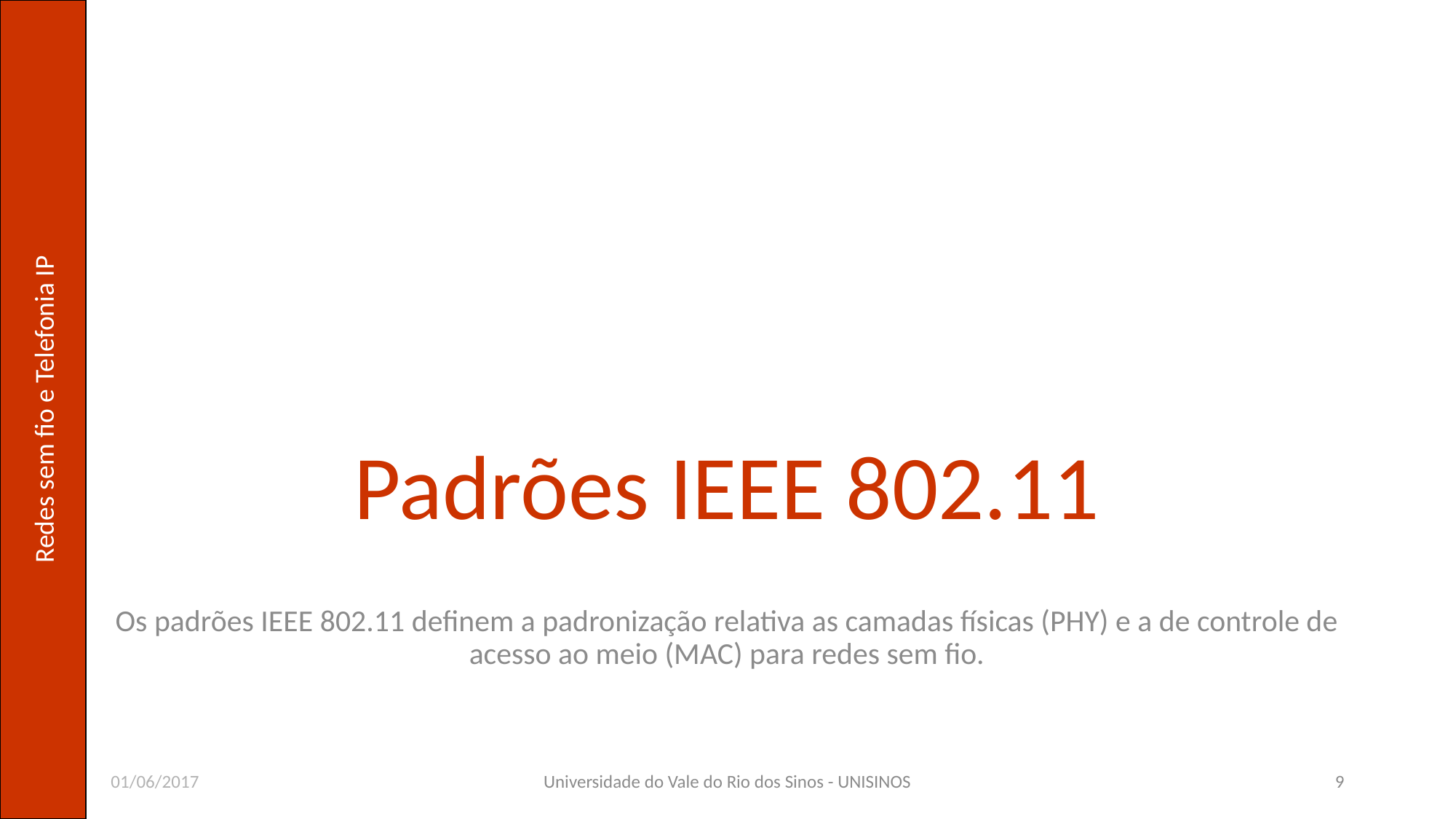

# Padrões IEEE 802.11

Os padrões IEEE 802.11 definem a padronização relativa as camadas físicas (PHY) e a de controle de acesso ao meio (MAC) para redes sem fio.
01/06/2017
Universidade do Vale do Rio dos Sinos - UNISINOS
9